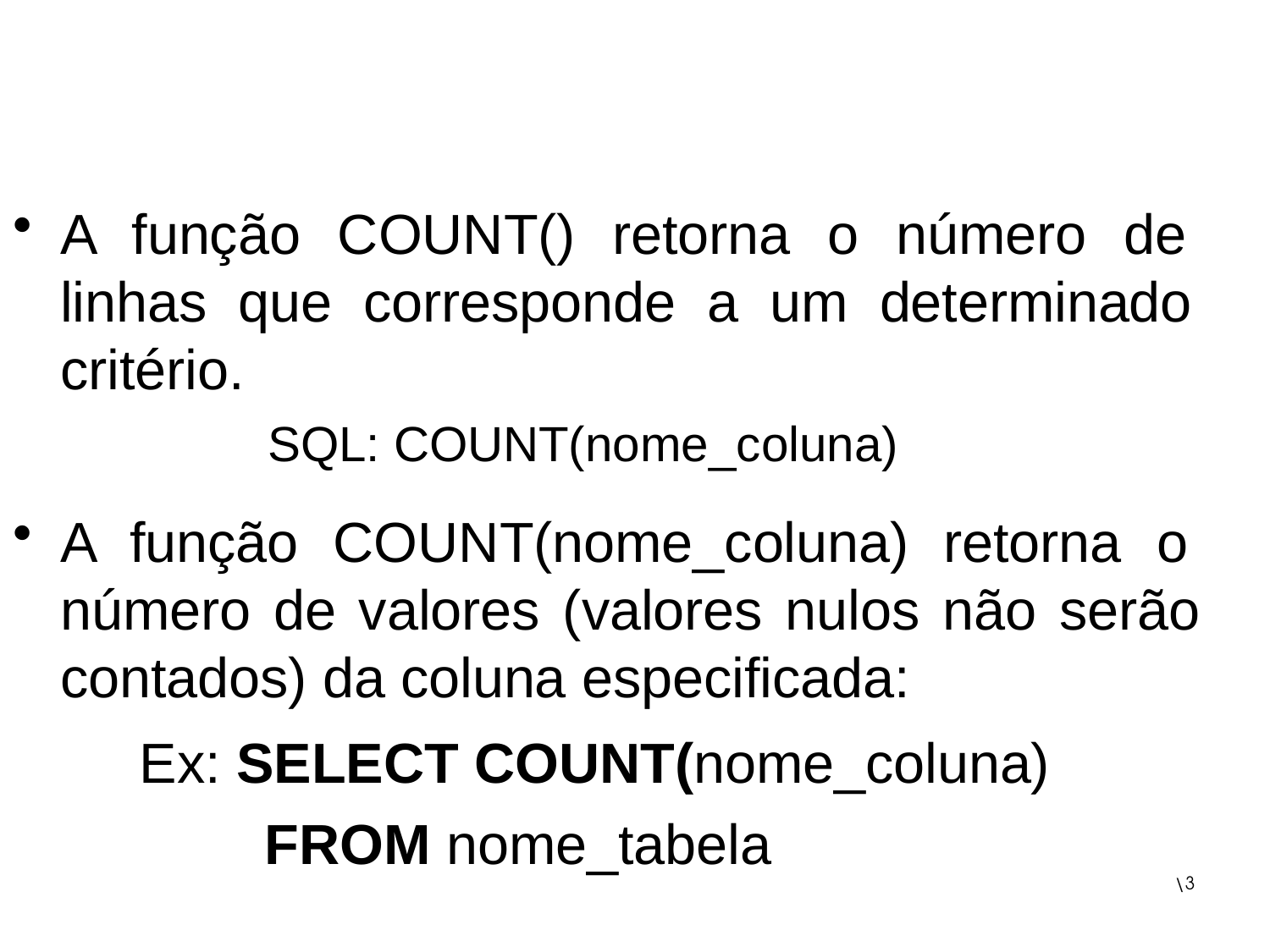

# Count
A função COUNT() retorna o número de  linhas que corresponde a um determinado  critério.
SQL: COUNT(nome_coluna)
A função COUNT(nome_coluna) retorna o  número de valores (valores nulos não serão  contados) da coluna especificada:
Ex: SELECT COUNT(nome_coluna)  FROM nome_tabela
\3